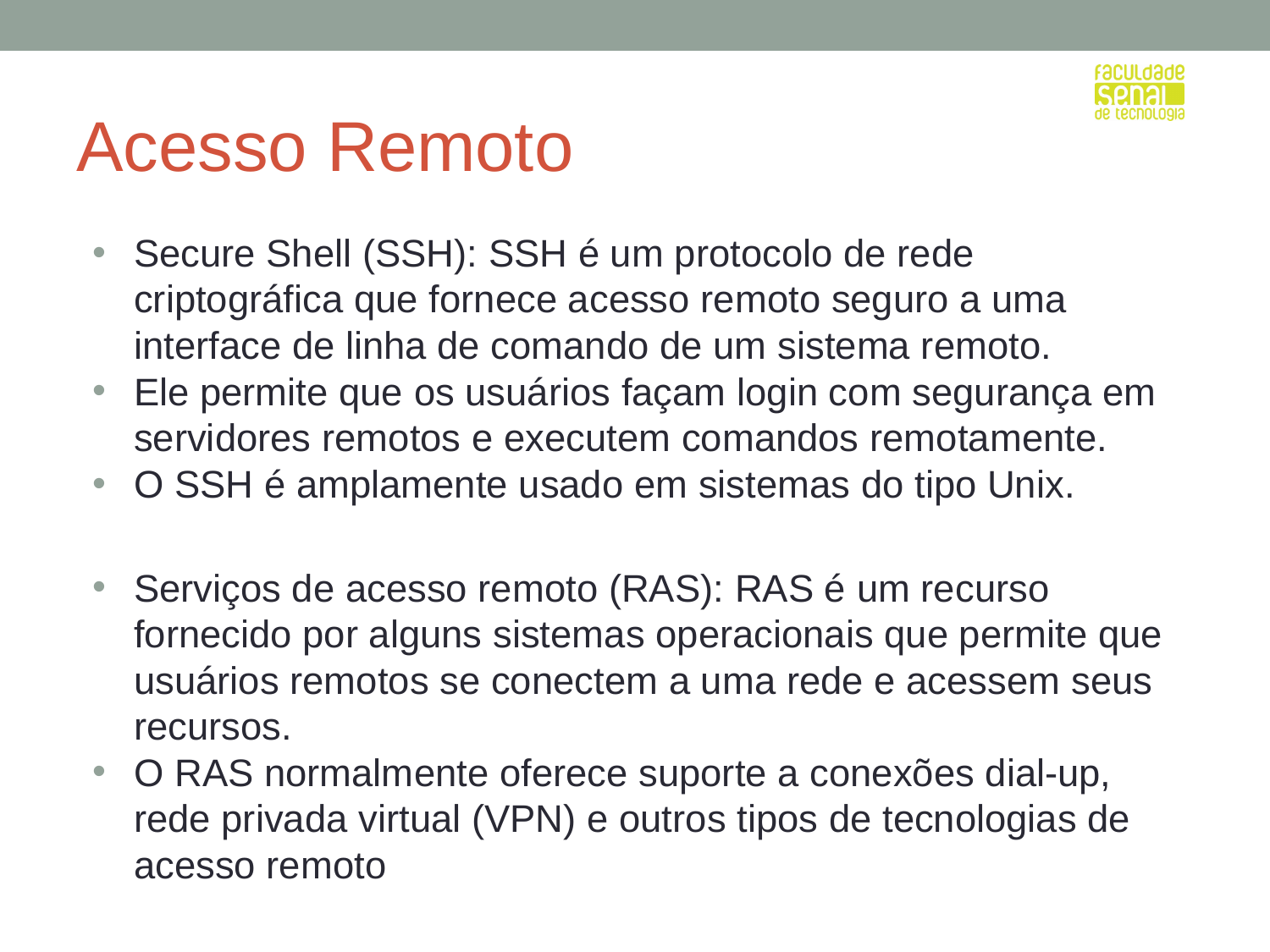

# Acesso Remoto
Secure Shell (SSH): SSH é um protocolo de rede criptográfica que fornece acesso remoto seguro a uma interface de linha de comando de um sistema remoto.
Ele permite que os usuários façam login com segurança em servidores remotos e executem comandos remotamente.
O SSH é amplamente usado em sistemas do tipo Unix.

Serviços de acesso remoto (RAS): RAS é um recurso fornecido por alguns sistemas operacionais que permite que usuários remotos se conectem a uma rede e acessem seus recursos.
O RAS normalmente oferece suporte a conexões dial-up, rede privada virtual (VPN) e outros tipos de tecnologias de acesso remoto